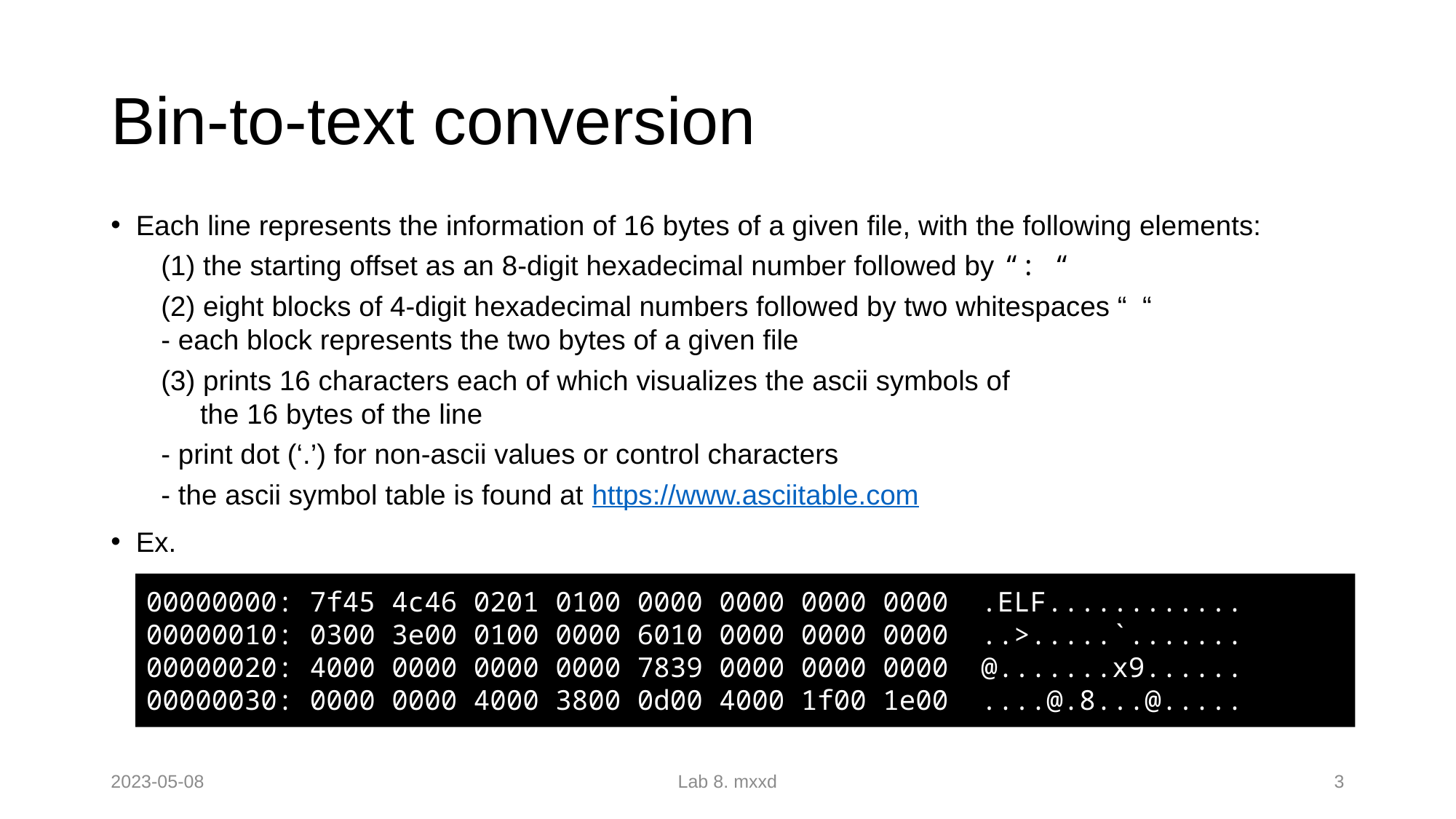

# Bin-to-text conversion
Each line represents the information of 16 bytes of a given file, with the following elements:
(1) the starting offset as an 8-digit hexadecimal number followed by “: “
(2) eight blocks of 4-digit hexadecimal numbers followed by two whitespaces “  “
	- each block represents the two bytes of a given file
(3) prints 16 characters each of which visualizes the ascii symbols of
     the 16 bytes of the line
	- print dot (‘.’) for non-ascii values or control characters
	- the ascii symbol table is found at https://www.asciitable.com
Ex.
00000000: 7f45 4c46 0201 0100 0000 0000 0000 0000  .ELF............
00000010: 0300 3e00 0100 0000 6010 0000 0000 0000  ..>.....`.......
00000020: 4000 0000 0000 0000 7839 0000 0000 0000  @.......x9......
00000030: 0000 0000 4000 3800 0d00 4000 1f00 1e00  ....@.8...@.....
2023-05-08
Lab 8. mxxd
3